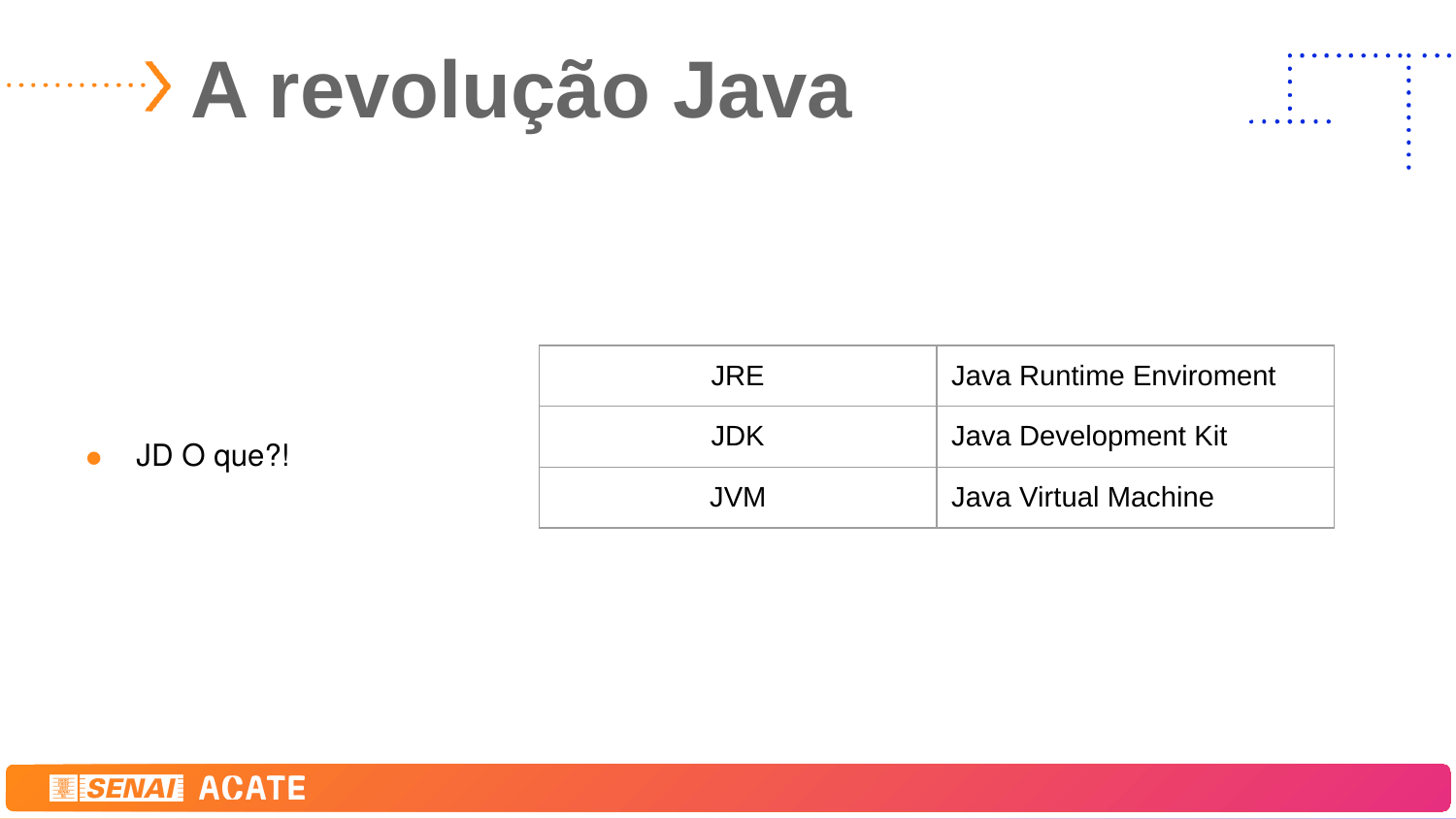

# A revolução Java
JD O que?!
| JRE | Java Runtime Enviroment |
| --- | --- |
| JDK | Java Development Kit |
| JVM | Java Virtual Machine |